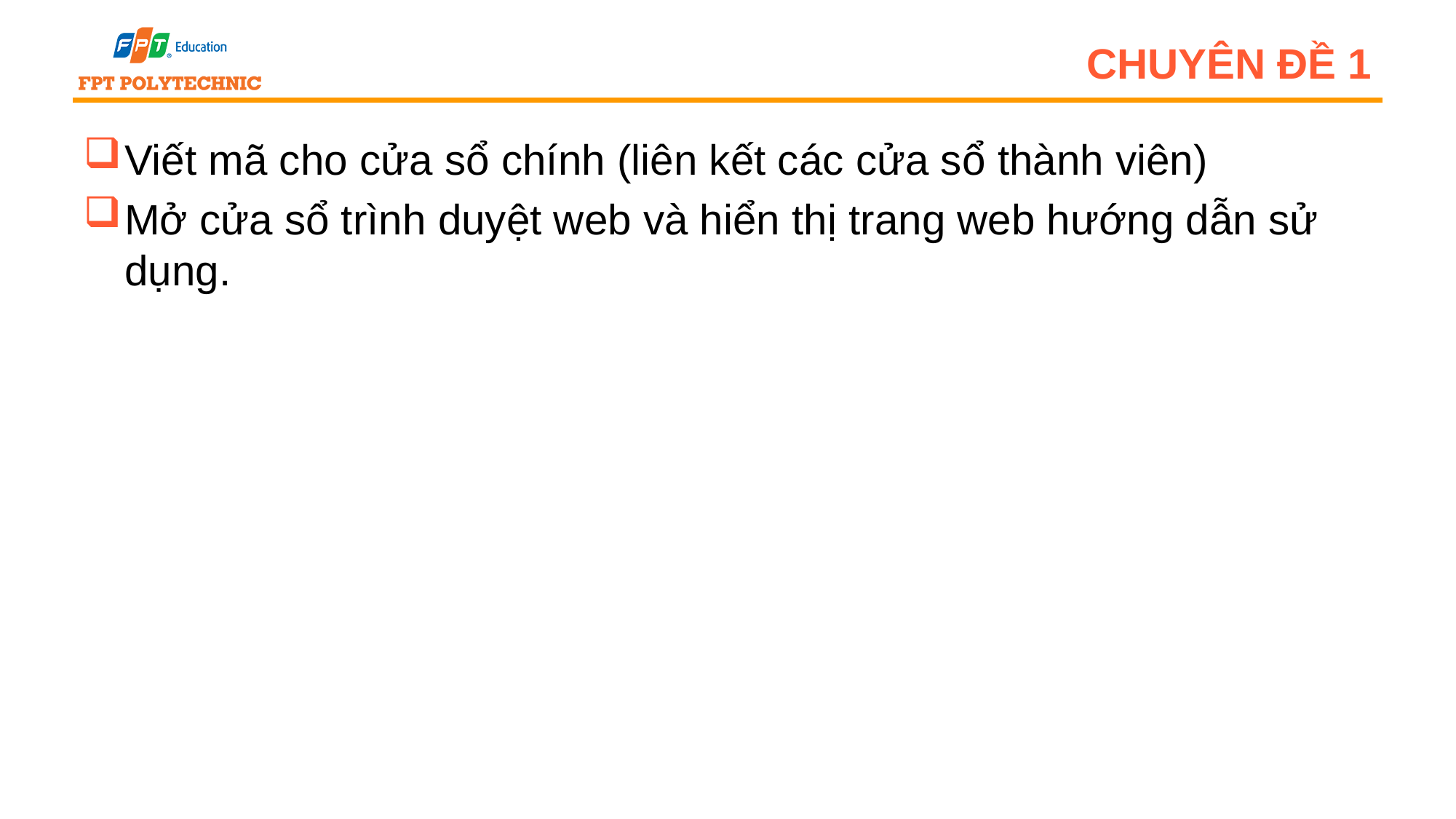

# Chuyên đề 1
Viết mã cho cửa sổ chính (liên kết các cửa sổ thành viên)
Mở cửa sổ trình duyệt web và hiển thị trang web hướng dẫn sử dụng.